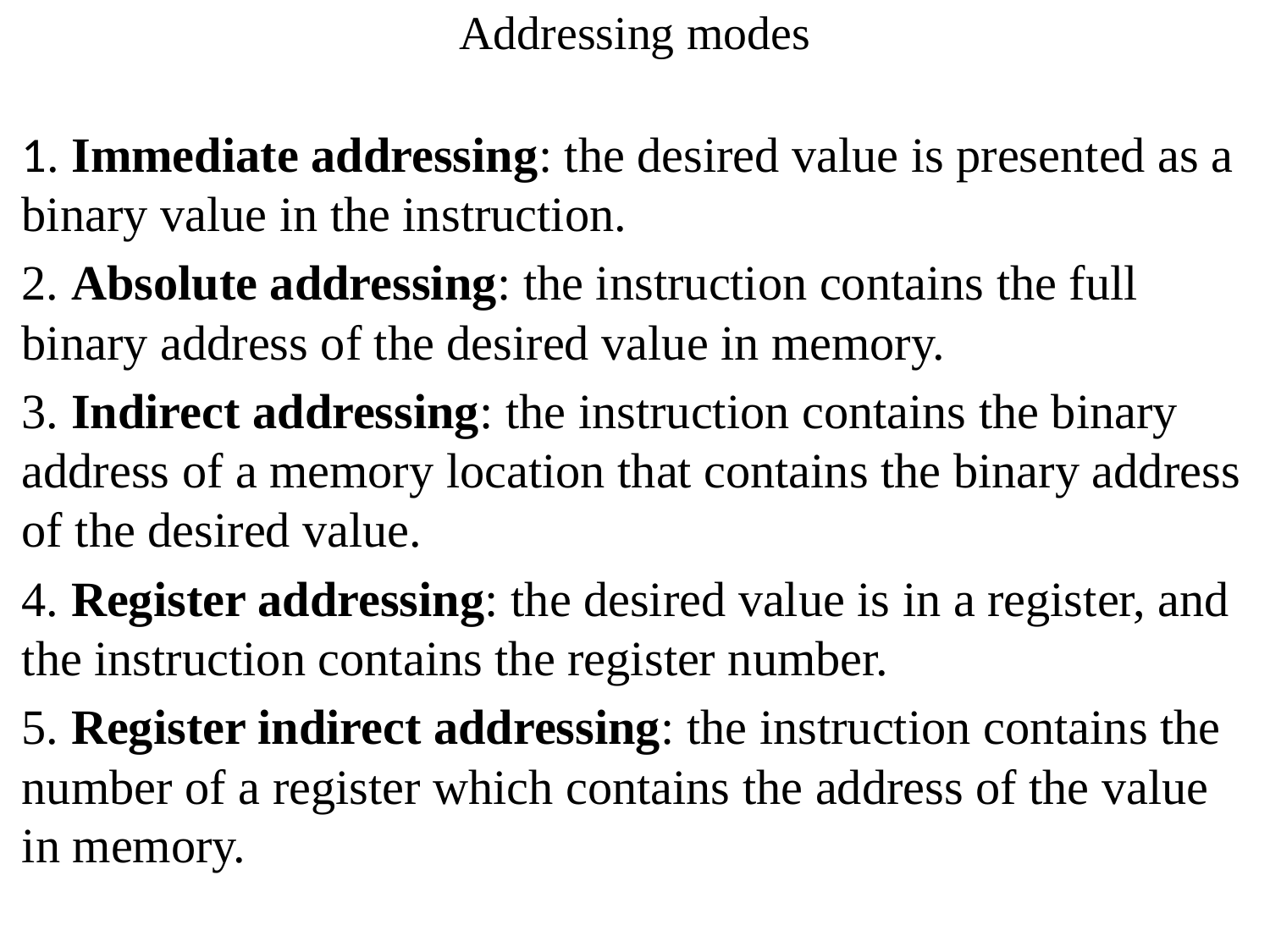

# Addressing modes
1. Immediate addressing: the desired value is presented as a binary value in the instruction.
2. Absolute addressing: the instruction contains the full binary address of the desired value in memory.
3. Indirect addressing: the instruction contains the binary address of a memory location that contains the binary address of the desired value.
4. Register addressing: the desired value is in a register, and the instruction contains the register number.
5. Register indirect addressing: the instruction contains the number of a register which contains the address of the value in memory.